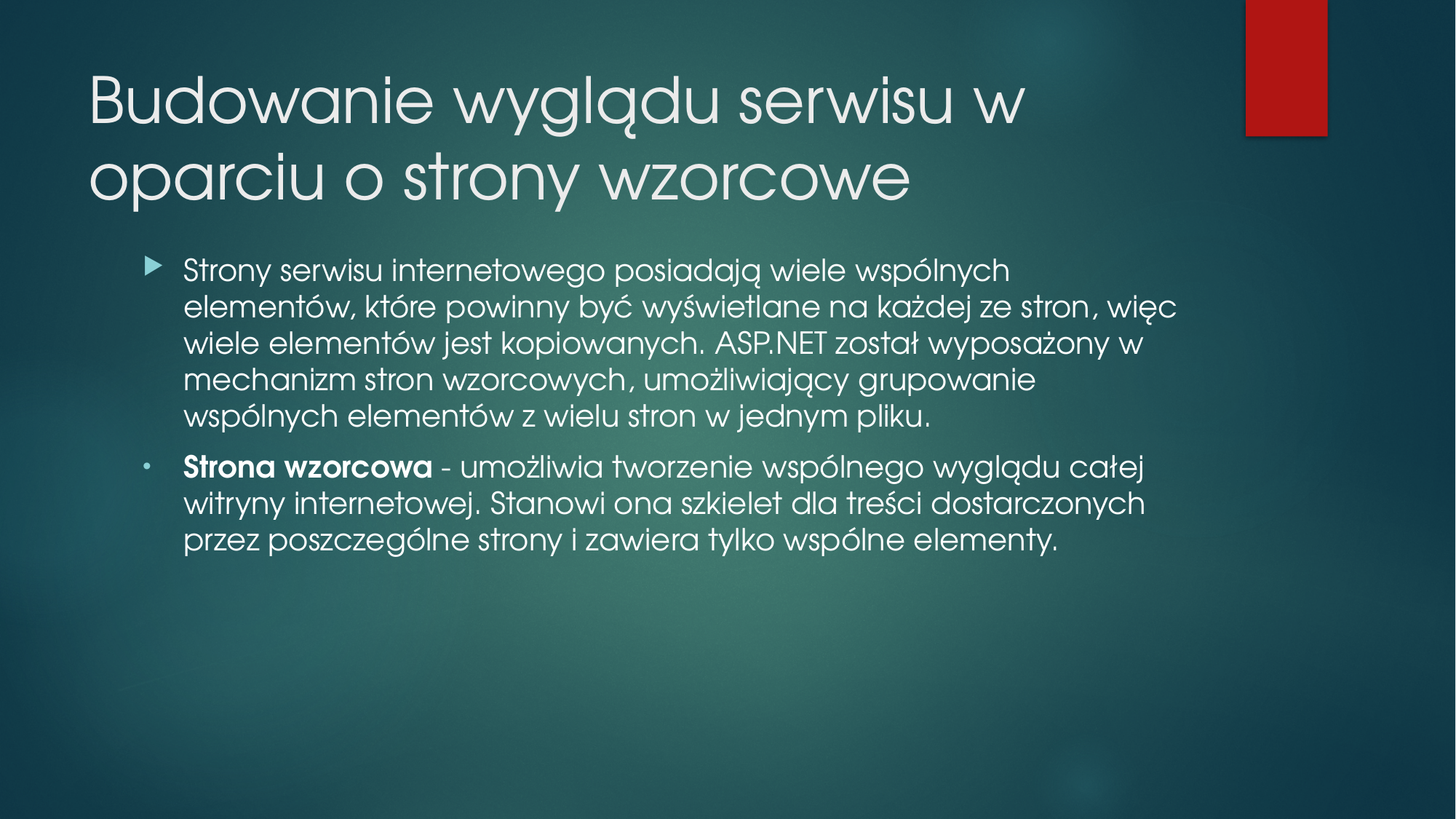

# Budowanie wyglądu serwisu w oparciu o strony wzorcowe
Strony serwisu internetowego posiadają wiele wspólnych elementów, które powinny być wyświetlane na każdej ze stron, więc wiele elementów jest kopiowanych. ASP.NET został wyposażony w mechanizm stron wzorcowych, umożliwiający grupowanie wspólnych elementów z wielu stron w jednym pliku.
Strona wzorcowa - umożliwia tworzenie wspólnego wyglądu całej witryny internetowej. Stanowi ona szkielet dla treści dostarczonych przez poszczególne strony i zawiera tylko wspólne elementy.